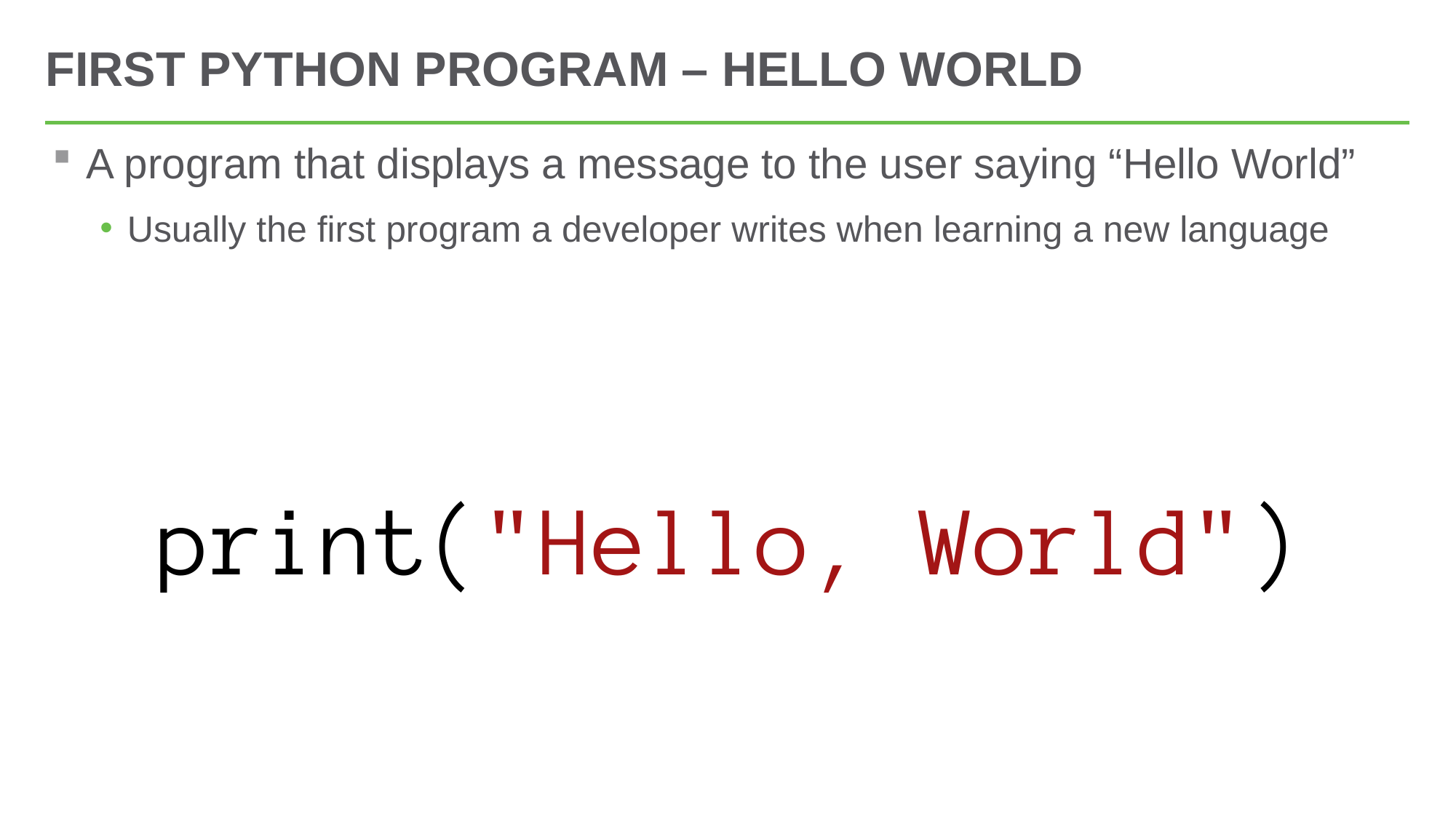

# First Python Program – Hello World
A program that displays a message to the user saying “Hello World”
Usually the first program a developer writes when learning a new language

print("Hello, World")